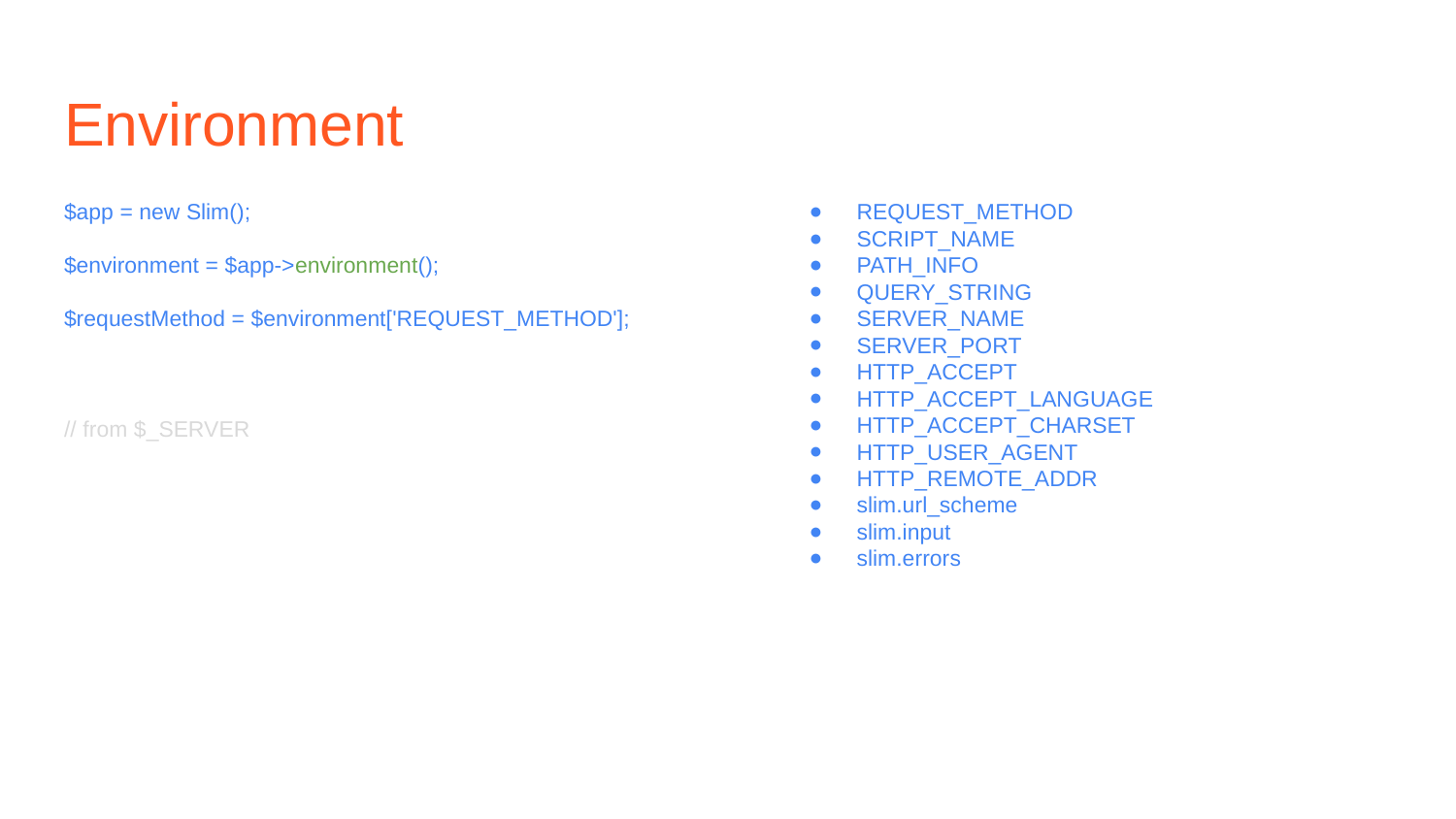

# Environment

$app = new Slim();

$environment = $app->environment();

$requestMethod = $environment['REQUEST_METHOD'];

// from $_SERVER
REQUEST_METHOD
SCRIPT_NAME
PATH_INFO
QUERY_STRING
SERVER_NAME
SERVER_PORT
HTTP_ACCEPT
HTTP_ACCEPT_LANGUAGE
HTTP_ACCEPT_CHARSET
HTTP_USER_AGENT
HTTP_REMOTE_ADDR
slim.url_scheme
slim.input
slim.errors